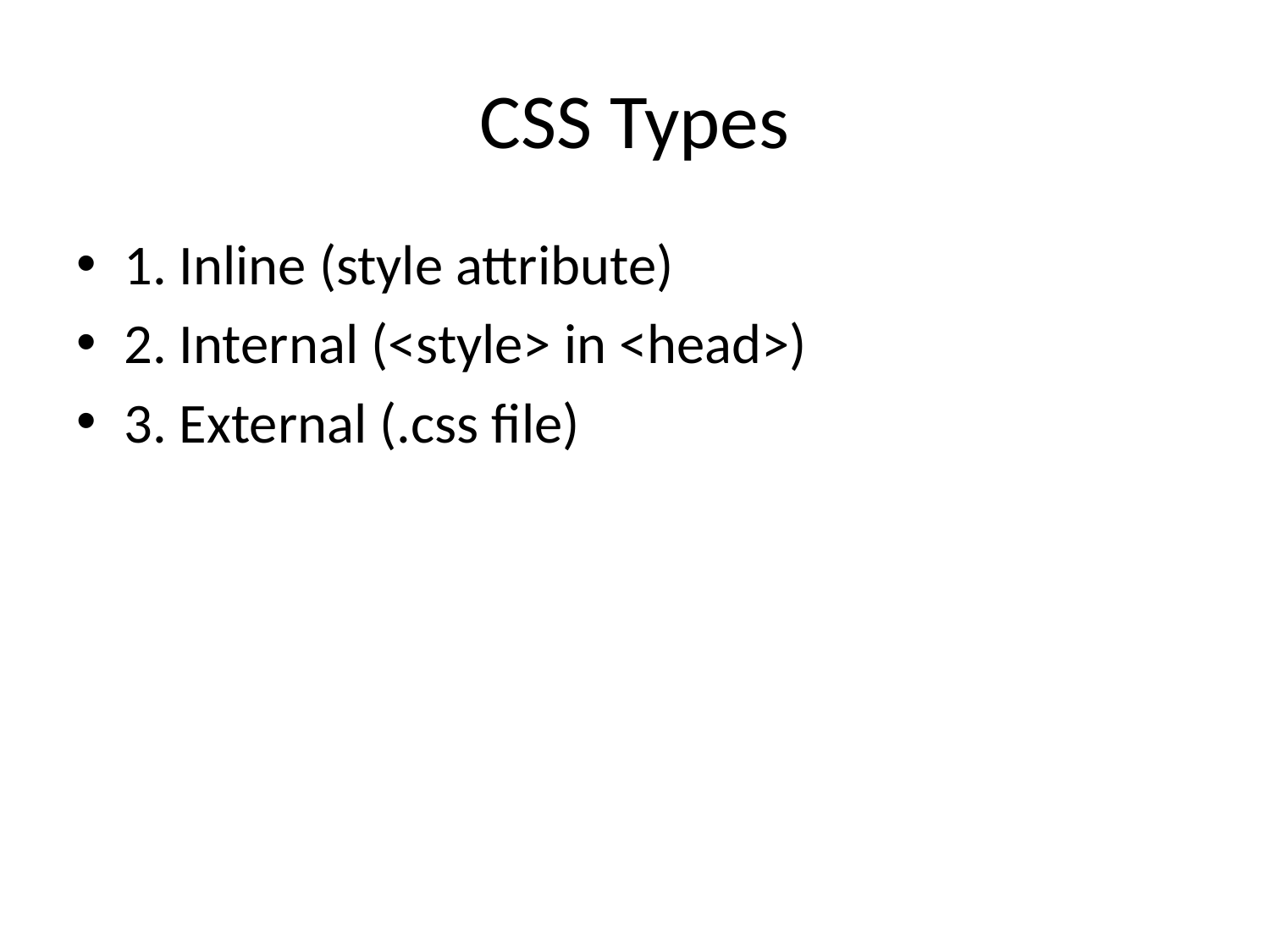

# CSS Types
1. Inline (style attribute)
2. Internal (<style> in <head>)
3. External (.css file)